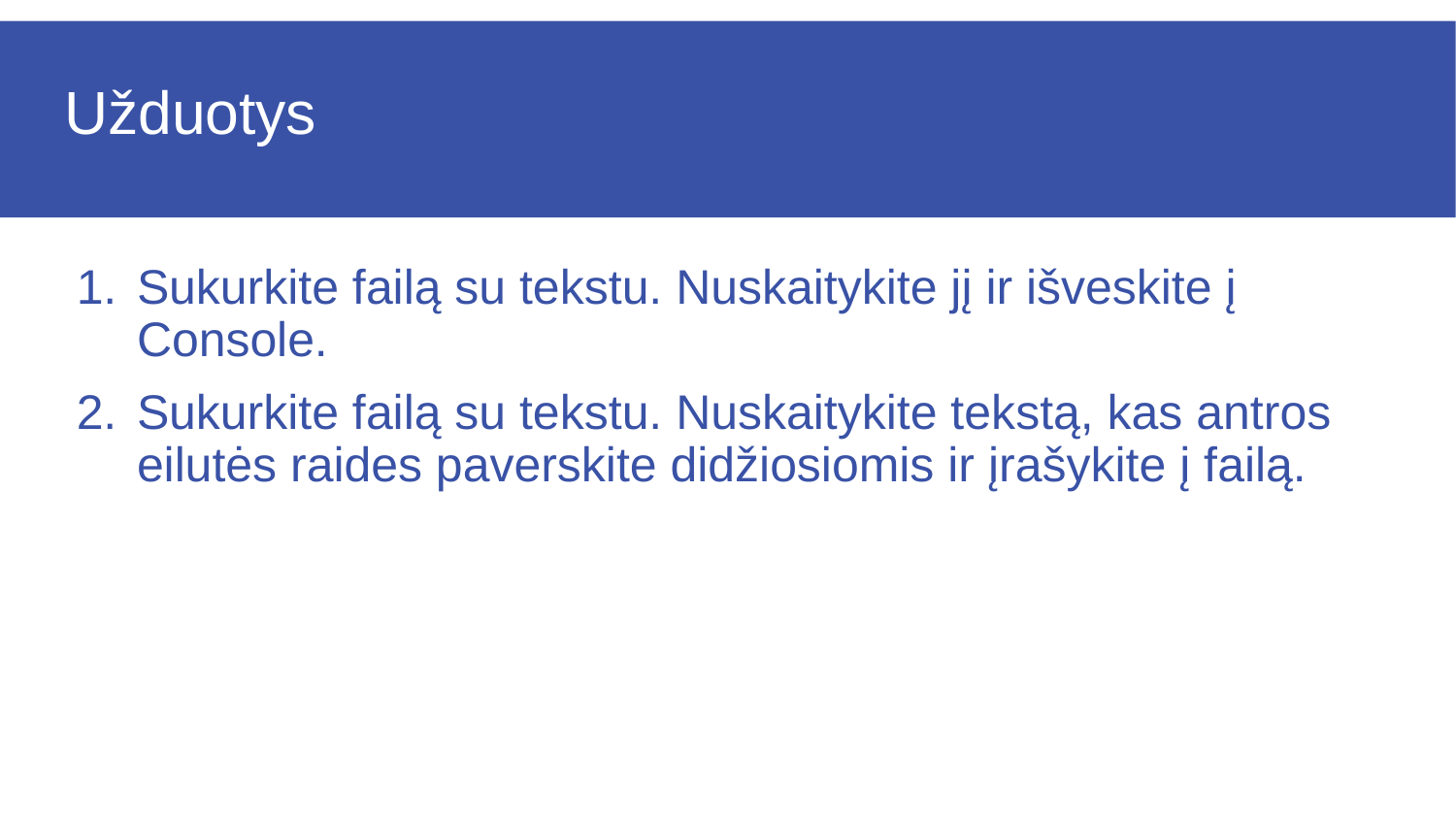

# Užduotys
Sukurkite failą su tekstu. Nuskaitykite jį ir išveskite į Console.
Sukurkite failą su tekstu. Nuskaitykite tekstą, kas antros eilutės raides paverskite didžiosiomis ir įrašykite į failą.